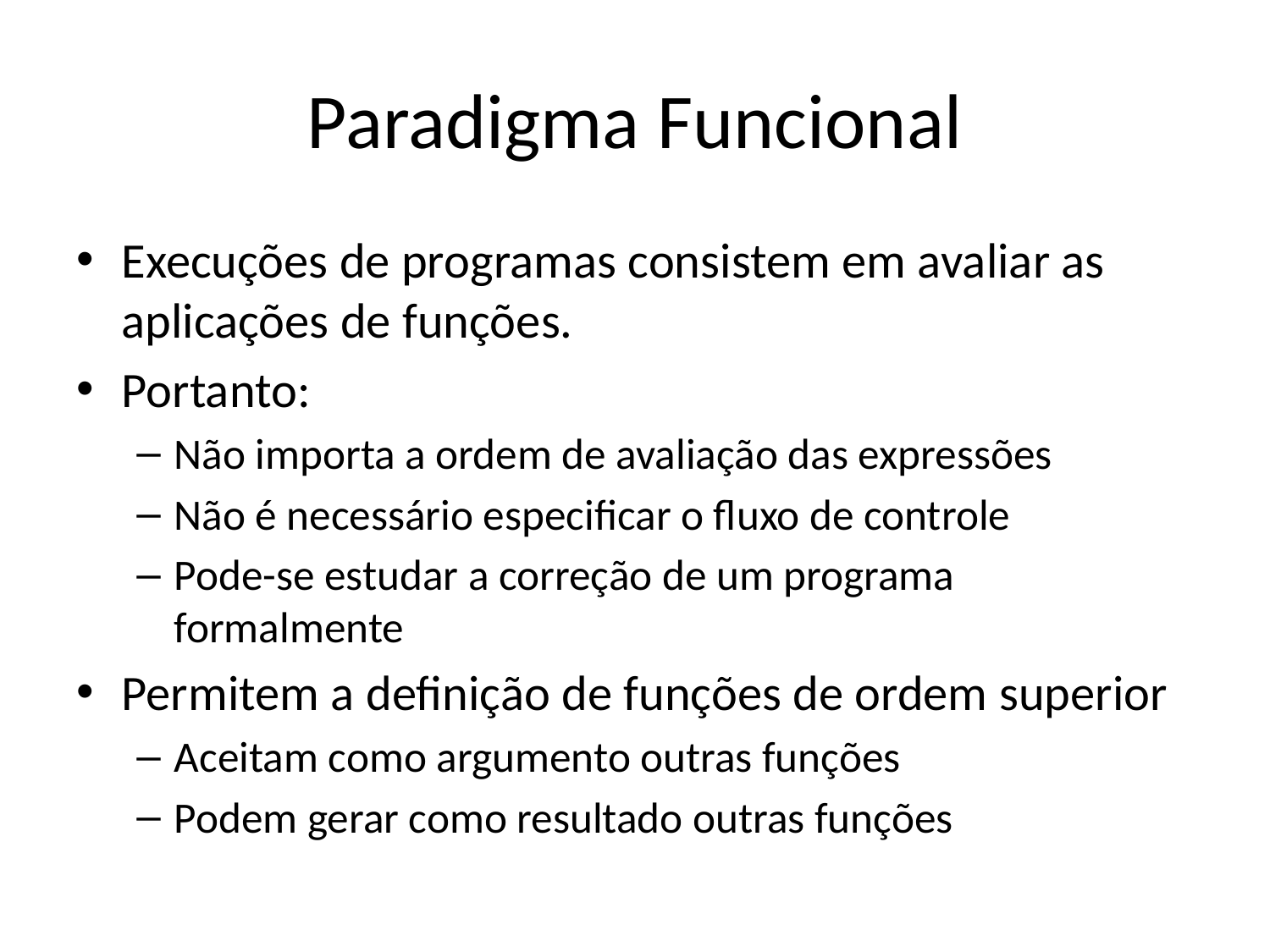

# Paradigma Funcional
Execuções de programas consistem em avaliar as aplicações de funções.
Portanto:
Não importa a ordem de avaliação das expressões
Não é necessário especificar o fluxo de controle
Pode-se estudar a correção de um programa formalmente
Permitem a definição de funções de ordem superior
Aceitam como argumento outras funções
Podem gerar como resultado outras funções